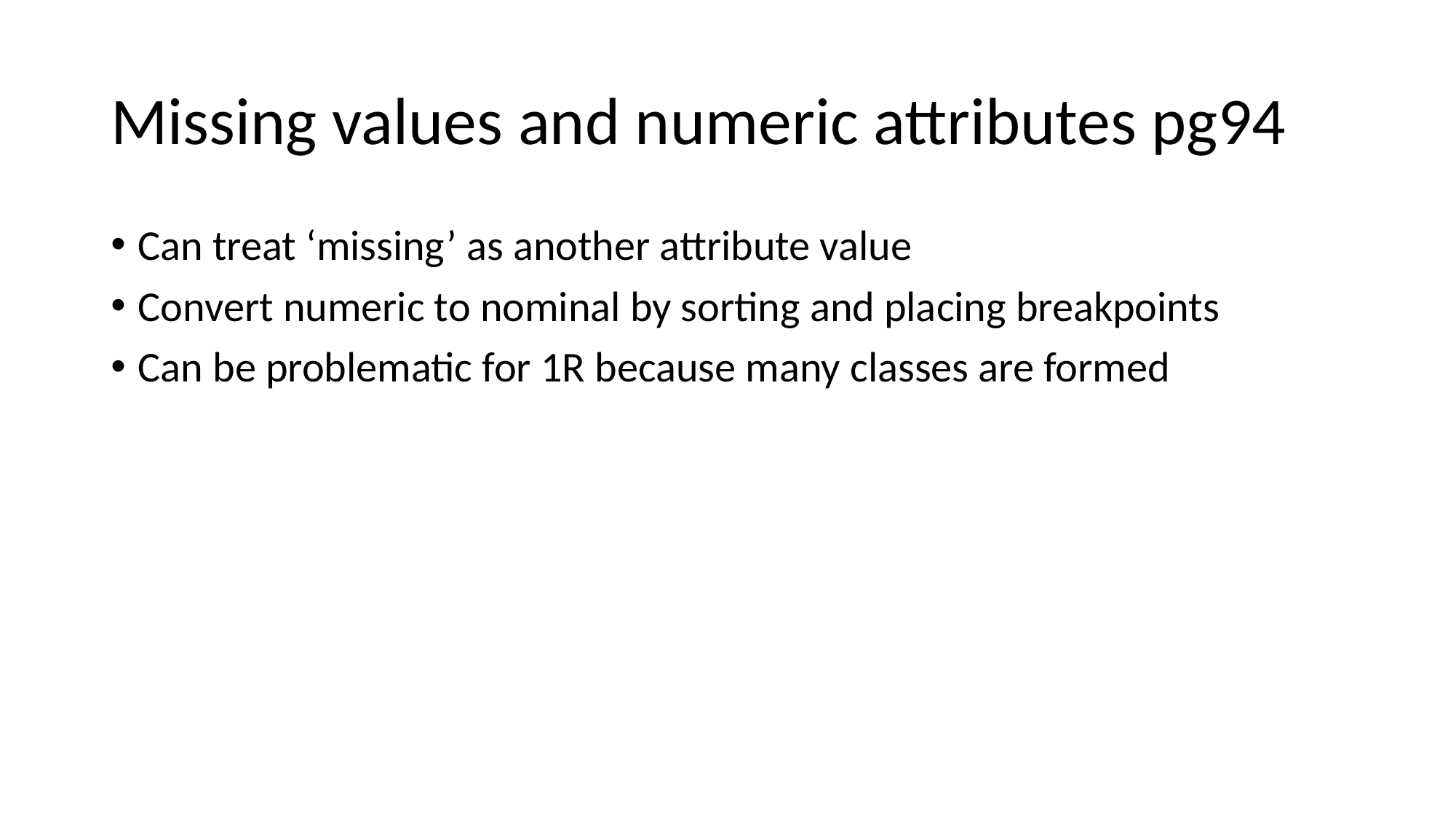

# Missing values and numeric attributes pg94
Can treat ‘missing’ as another attribute value
Convert numeric to nominal by sorting and placing breakpoints
Can be problematic for 1R because many classes are formed